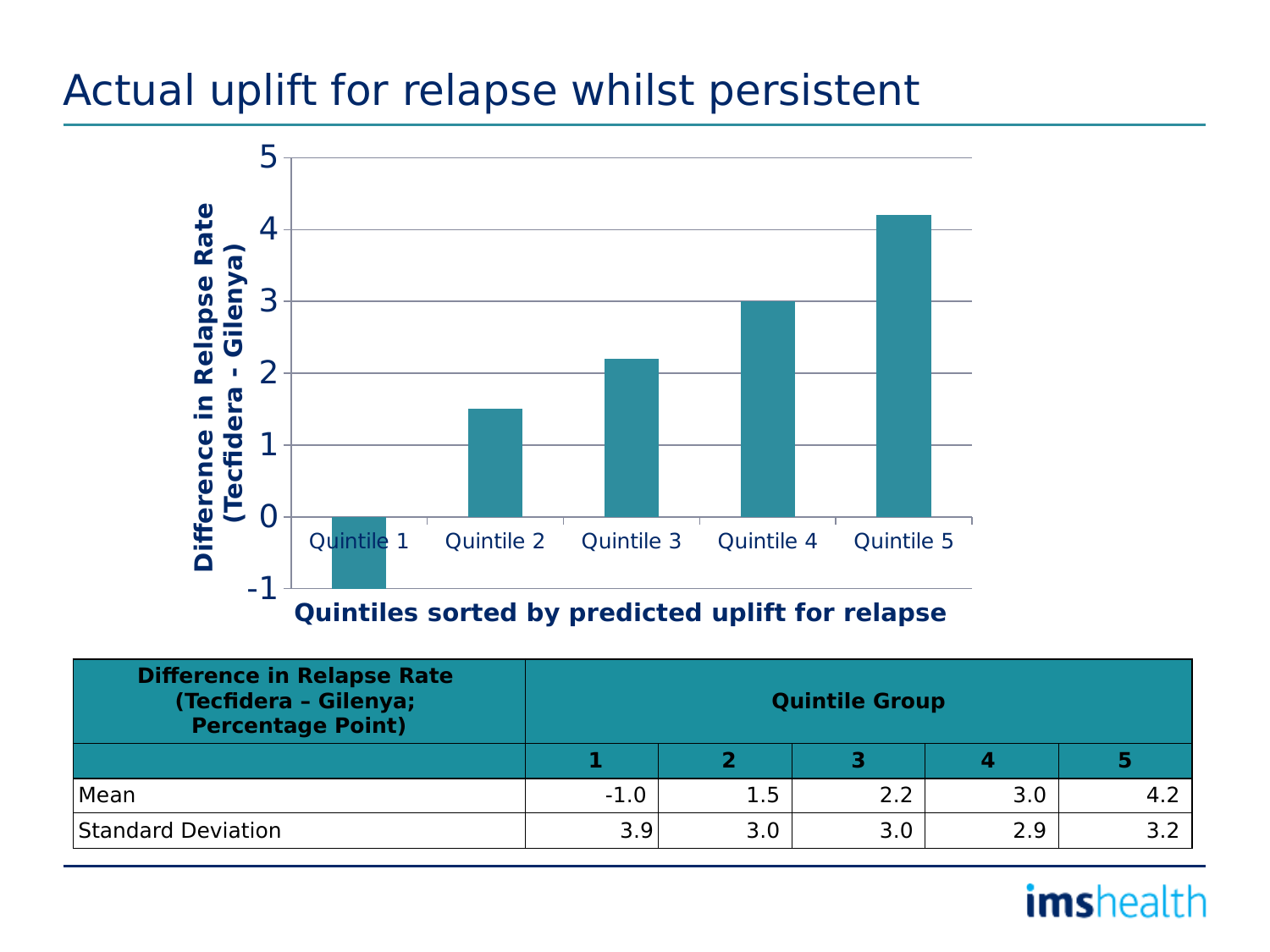

# Actual uplift for relapse whilst persistent

### Chart

| Category | Column1 |
|---|---|
| Quintile 1 | -1.0 |
| Quintile 2 | 1.5 |
| Quintile 3 | 2.2 |
| Quintile 4 | 3.0 |
| Quintile 5 | 4.2 |
Difference in Relapse Rate
(Tecfidera - Gilenya)
Quintiles sorted by predicted uplift for relapse
| Difference in Relapse Rate (Tecfidera – Gilenya; Percentage Point) | Quintile Group |  |  |  |  |
| --- | --- | --- | --- | --- | --- |
|  | 1 | 2 | 3 | 4 | 5 |
| Mean | -1.0 | 1.5 | 2.2 | 3.0 | 4.2 |
| Standard Deviation | 3.9 | 3.0 | 3.0 | 2.9 | 3.2 |